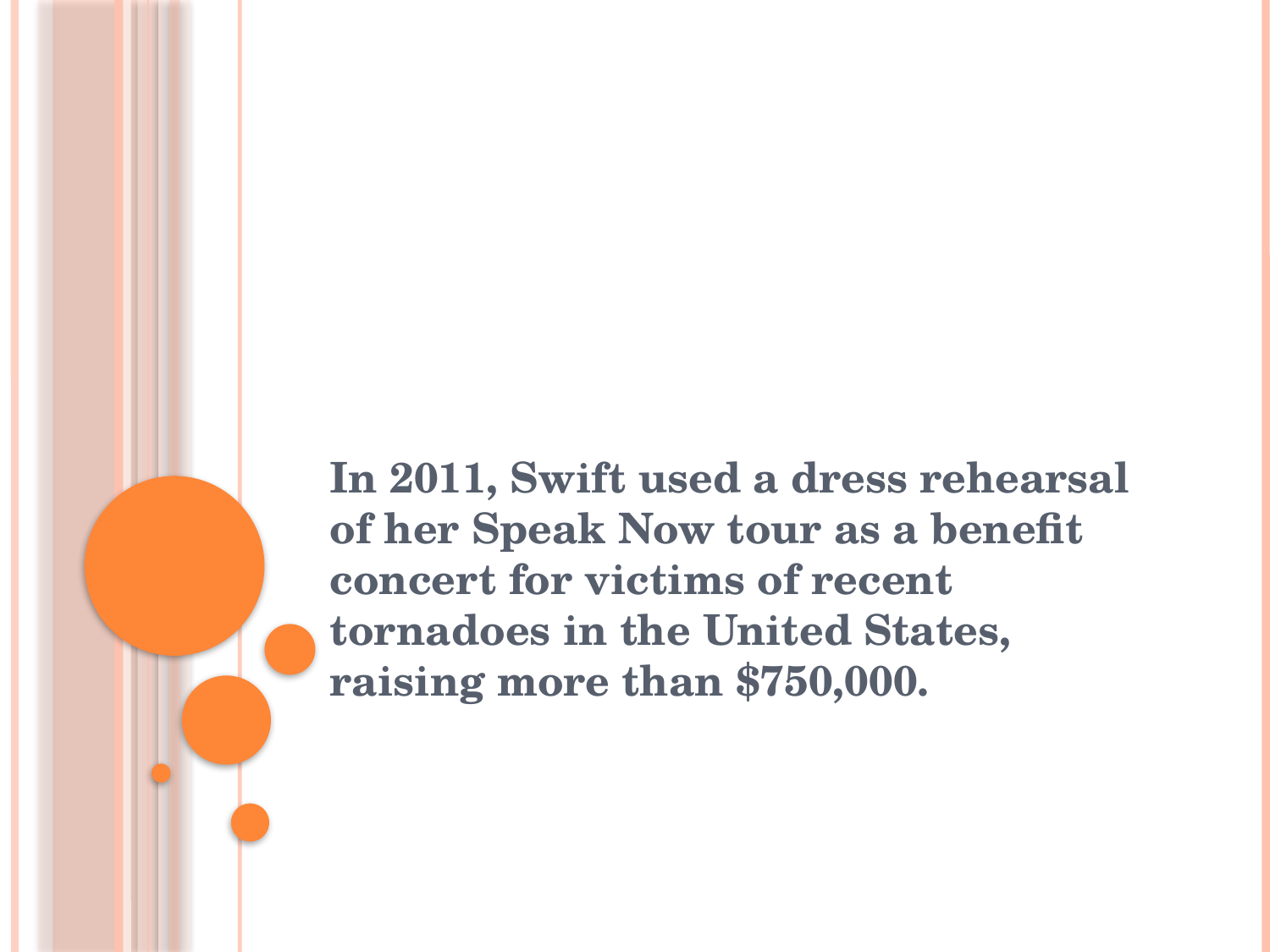

#
In 2011, Swift used a dress rehearsal of her Speak Now tour as a benefit concert for victims of recent tornadoes in the United States, raising more than $750,000.